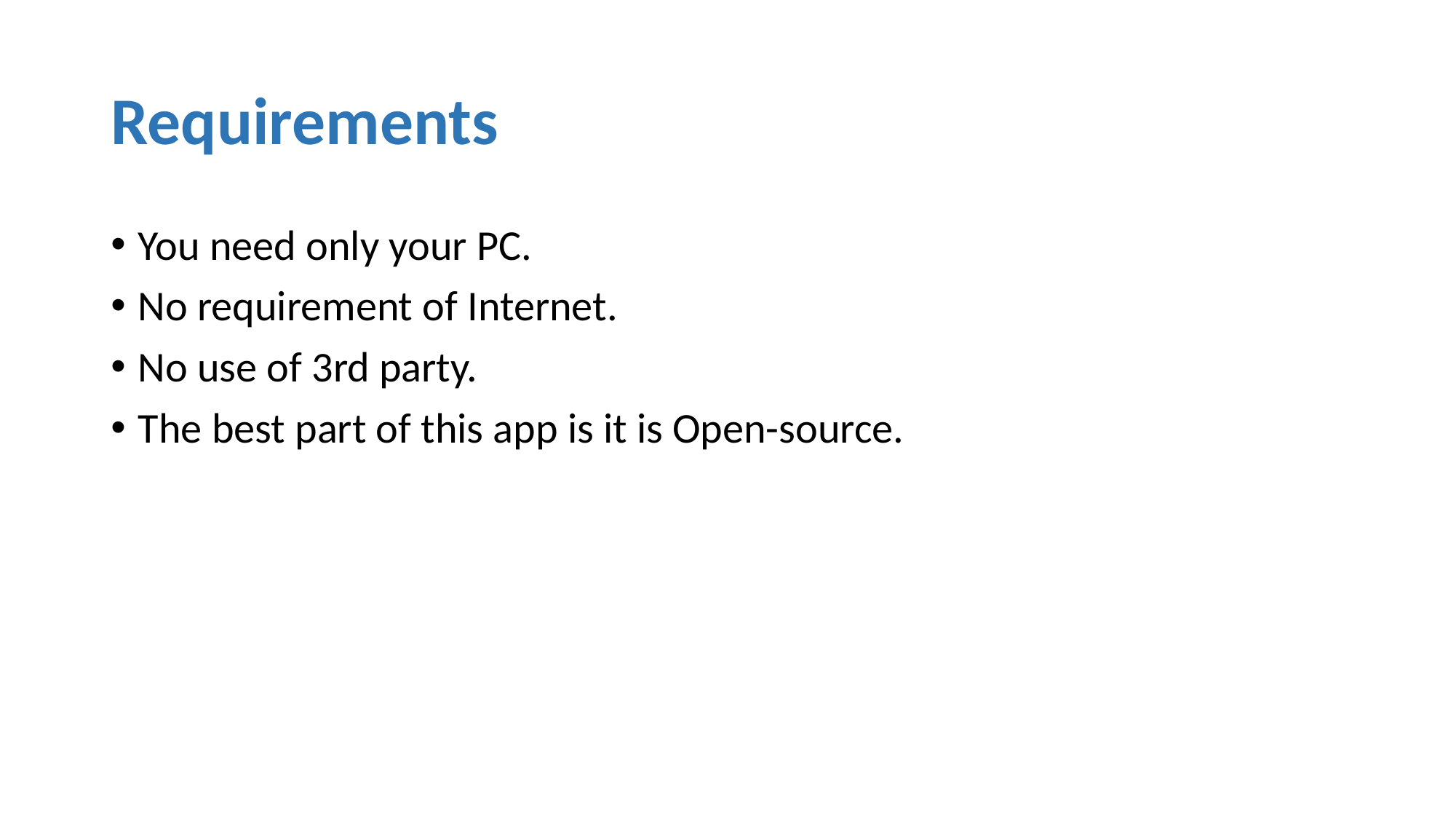

# Requirements
You need only your PC.
No requirement of Internet.
No use of 3rd party.
The best part of this app is it is Open-source.